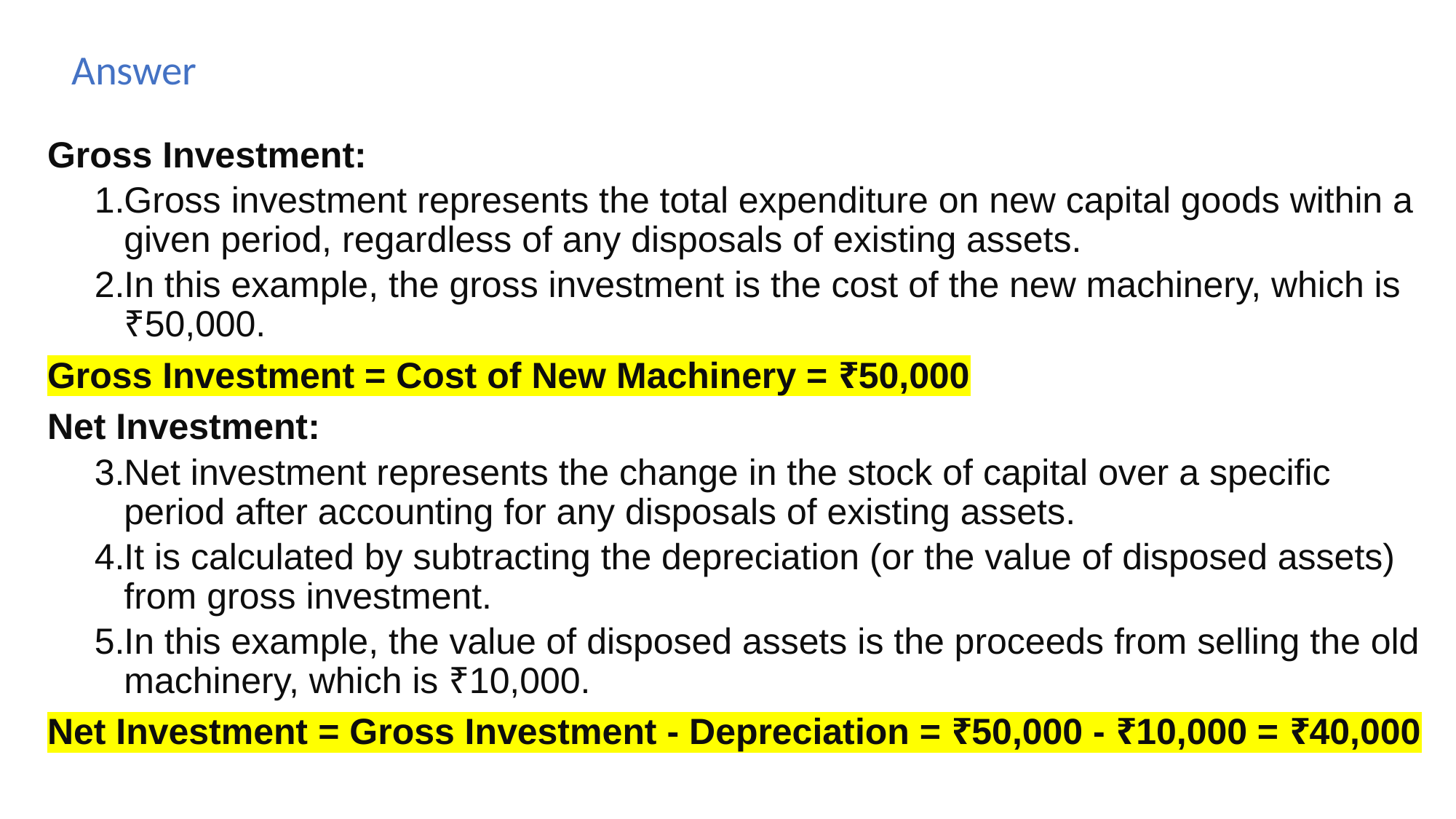

# Answer
Gross Investment:
Gross investment represents the total expenditure on new capital goods within a given period, regardless of any disposals of existing assets.
In this example, the gross investment is the cost of the new machinery, which is ₹50,000.
Gross Investment = Cost of New Machinery = ₹50,000
Net Investment:
Net investment represents the change in the stock of capital over a specific period after accounting for any disposals of existing assets.
It is calculated by subtracting the depreciation (or the value of disposed assets) from gross investment.
In this example, the value of disposed assets is the proceeds from selling the old machinery, which is ₹10,000.
Net Investment = Gross Investment - Depreciation = ₹50,000 - ₹10,000 = ₹40,000